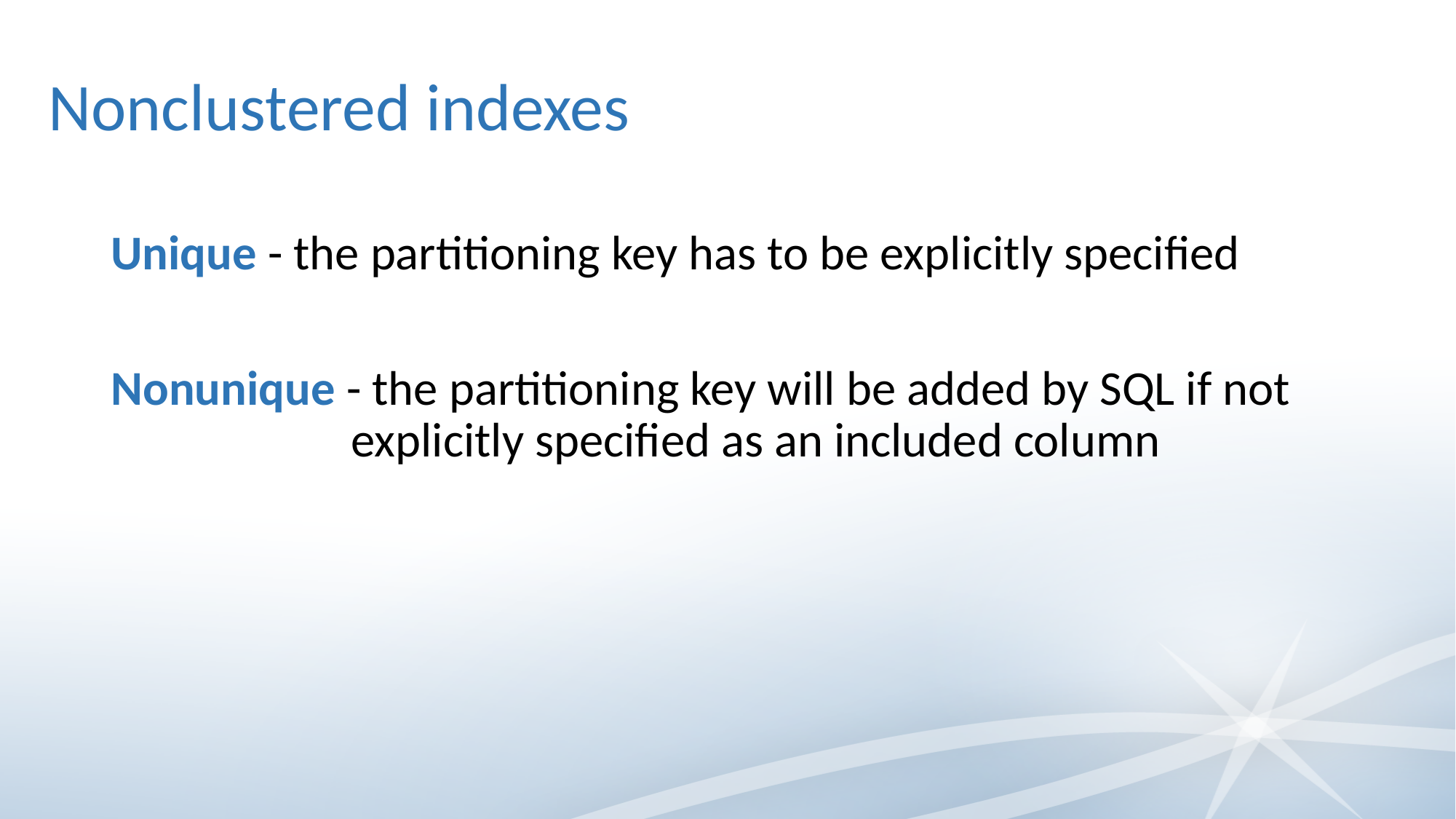

# Nonclustered indexes
Unique - the partitioning key has to be explicitly specified

Nonunique - the partitioning key will be added by SQL if not 			  explicitly specified as an included column